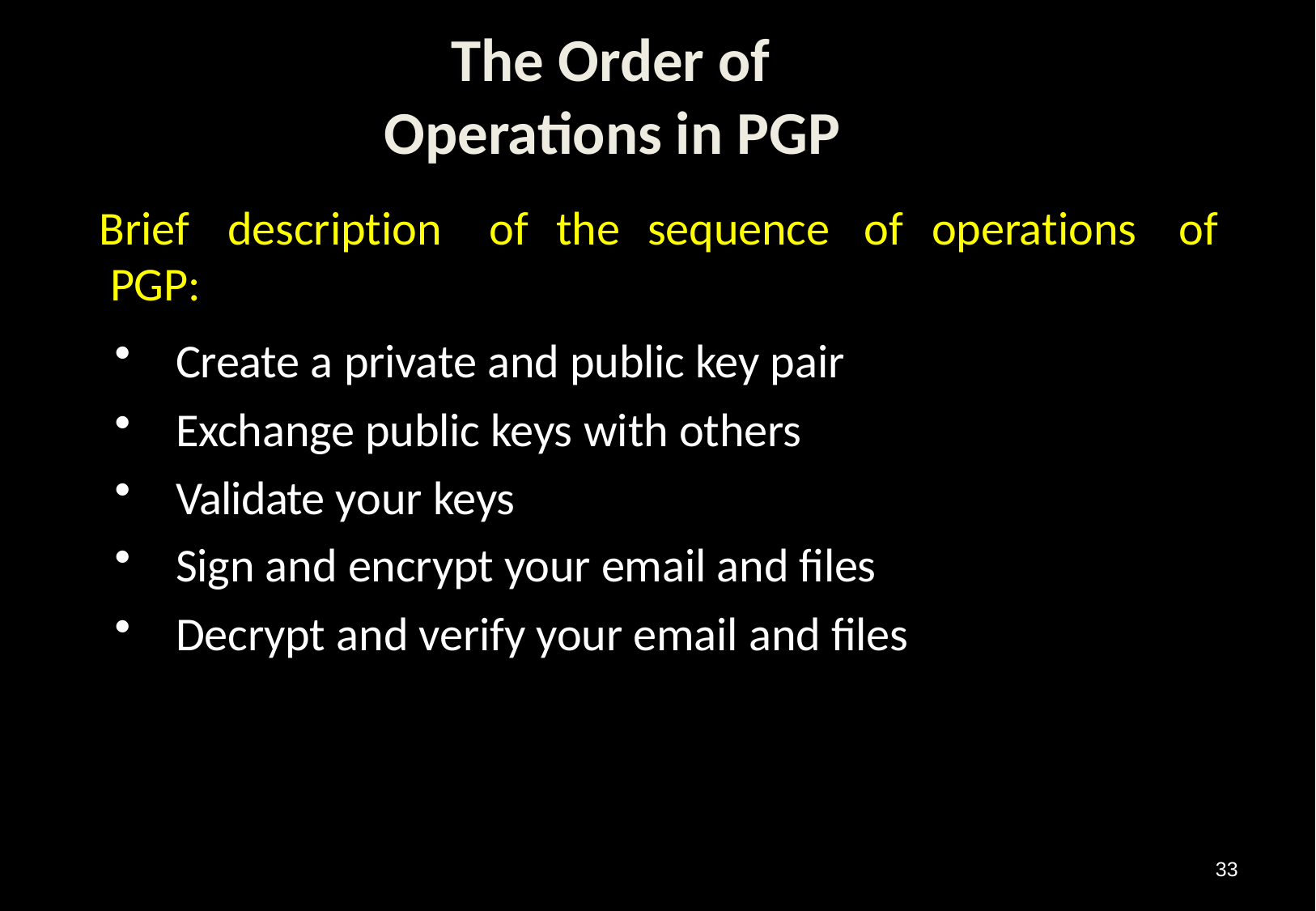

# The Order of  Operations in PGP
Brief	description	of	the	sequence	of	operations	of  PGP:
Create a private and public key pair
Exchange public keys with others
Validate your keys
Sign and encrypt your email and files
Decrypt and verify your email and files
33